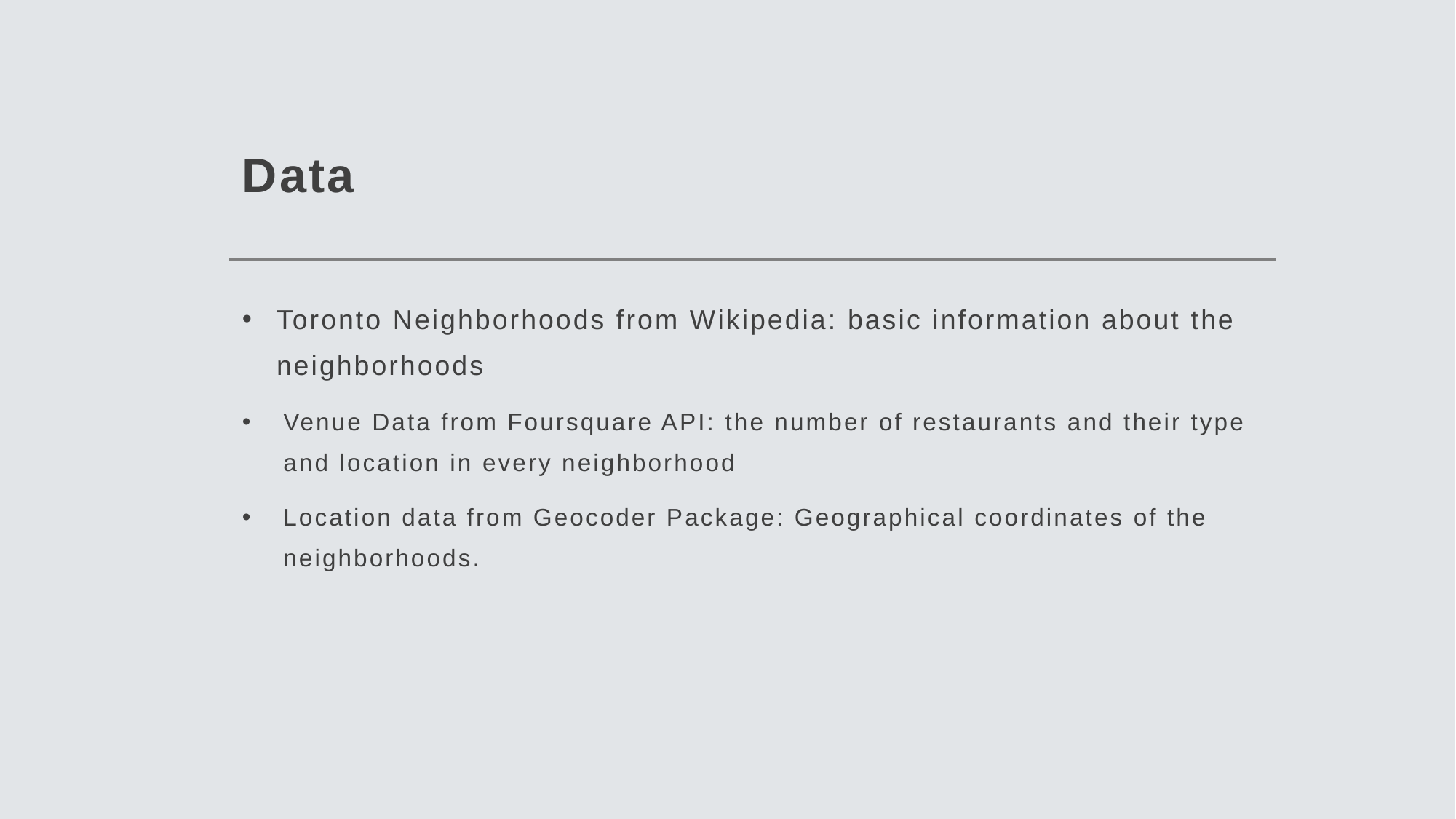

# Data
Toronto Neighborhoods from Wikipedia: basic information about the neighborhoods
Venue Data from Foursquare API: the number of restaurants and their type and location in every neighborhood
Location data from Geocoder Package: Geographical coordinates of the neighborhoods.